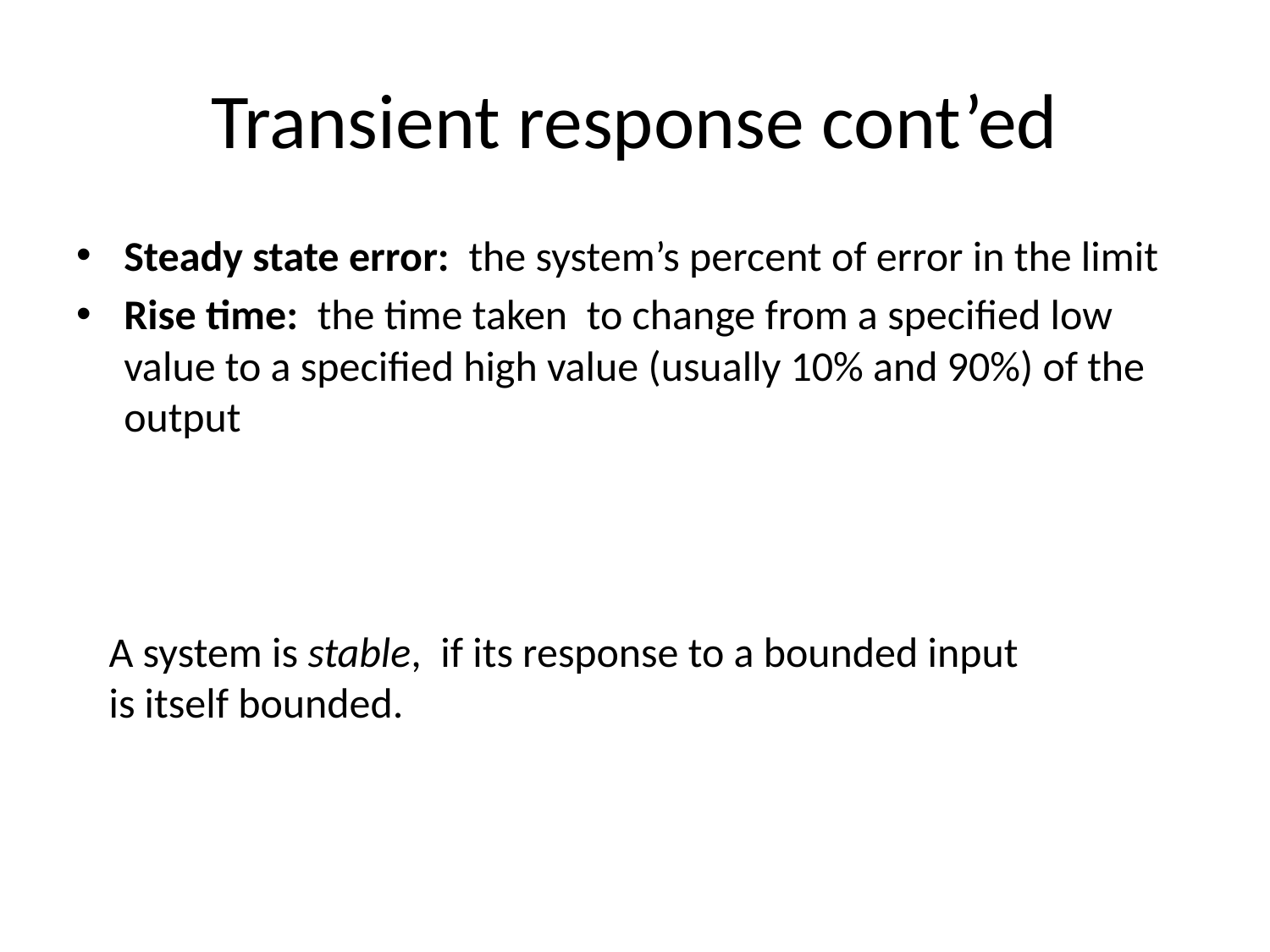

# Transient response cont’ed
Steady state error:  the system’s percent of error in the limit
Rise time:  the time taken  to change from a specified low value to a specified high value (usually 10% and 90%) of the output

A system is stable,  if its response to a bounded input
is itself bounded.